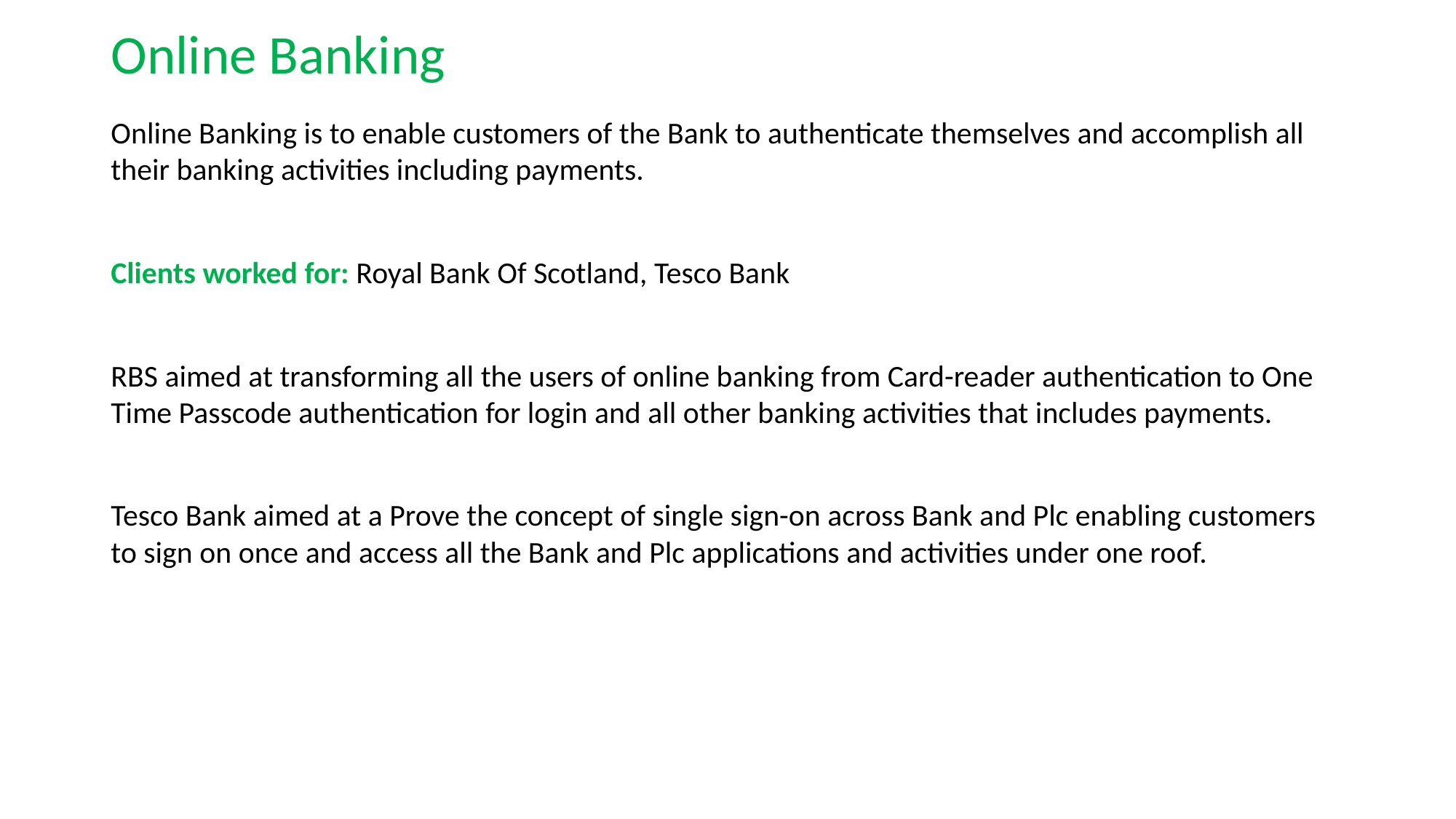

# Online Banking
Online Banking is to enable customers of the Bank to authenticate themselves and accomplish all their banking activities including payments.

Clients worked for: Royal Bank Of Scotland, Tesco Bank

RBS aimed at transforming all the users of online banking from Card-reader authentication to One Time Passcode authentication for login and all other banking activities that includes payments.

Tesco Bank aimed at a Prove the concept of single sign-on across Bank and Plc enabling customers to sign on once and access all the Bank and Plc applications and activities under one roof.